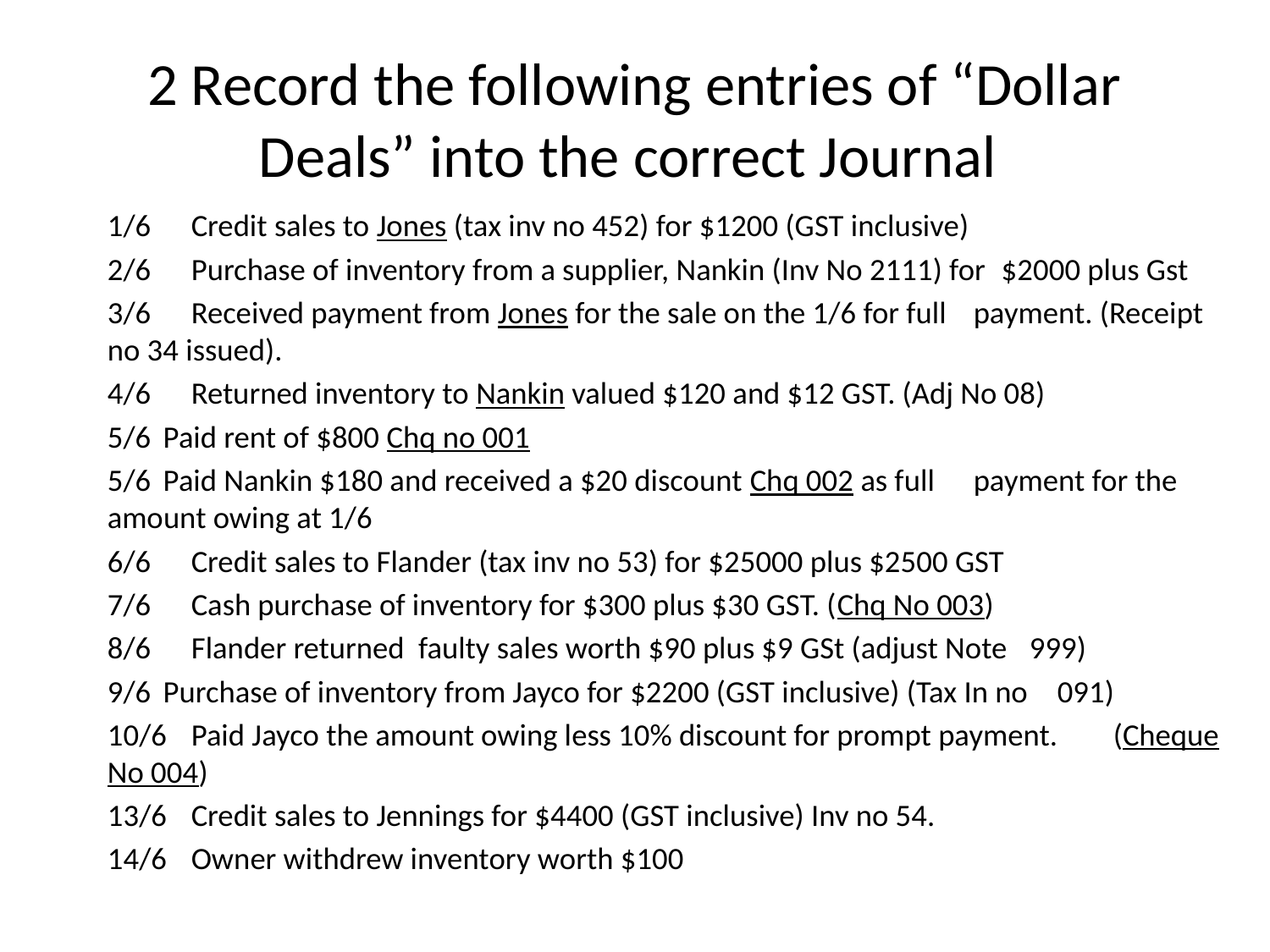

# 2 Record the following entries of “Dollar Deals” into the correct Journal
1/6   	Credit sales to Jones (tax inv no 452) for $1200 (GST inclusive)
2/6  	Purchase of inventory from a supplier, Nankin (Inv No 2111) for 			$2000 plus Gst
3/6   	Received payment from Jones for the sale on the 1/6 for full 				payment. (Receipt no 34 issued).
4/6  	Returned inventory to Nankin valued $120 and $12 GST. (Adj No 08)
5/6 		Paid rent of $800 Chq no 001
5/6		Paid Nankin $180 and received a $20 discount Chq 002 as full 				payment for the amount owing at 1/6
6/6  	Credit sales to Flander (tax inv no 53) for $25000 plus $2500 GST
7/6  	Cash purchase of inventory for $300 plus $30 GST. (Chq No 003)
8/6  	Flander returned  faulty sales worth $90 plus $9 GSt (adjust Note 			999)
9/6 		Purchase of inventory from Jayco for $2200 (GST inclusive) (Tax In no 		091)
10/6 	Paid Jayco the amount owing less 10% discount for prompt payment. 		(Cheque No 004)
13/6 	Credit sales to Jennings for $4400 (GST inclusive) Inv no 54.
14/6 	Owner withdrew inventory worth $100